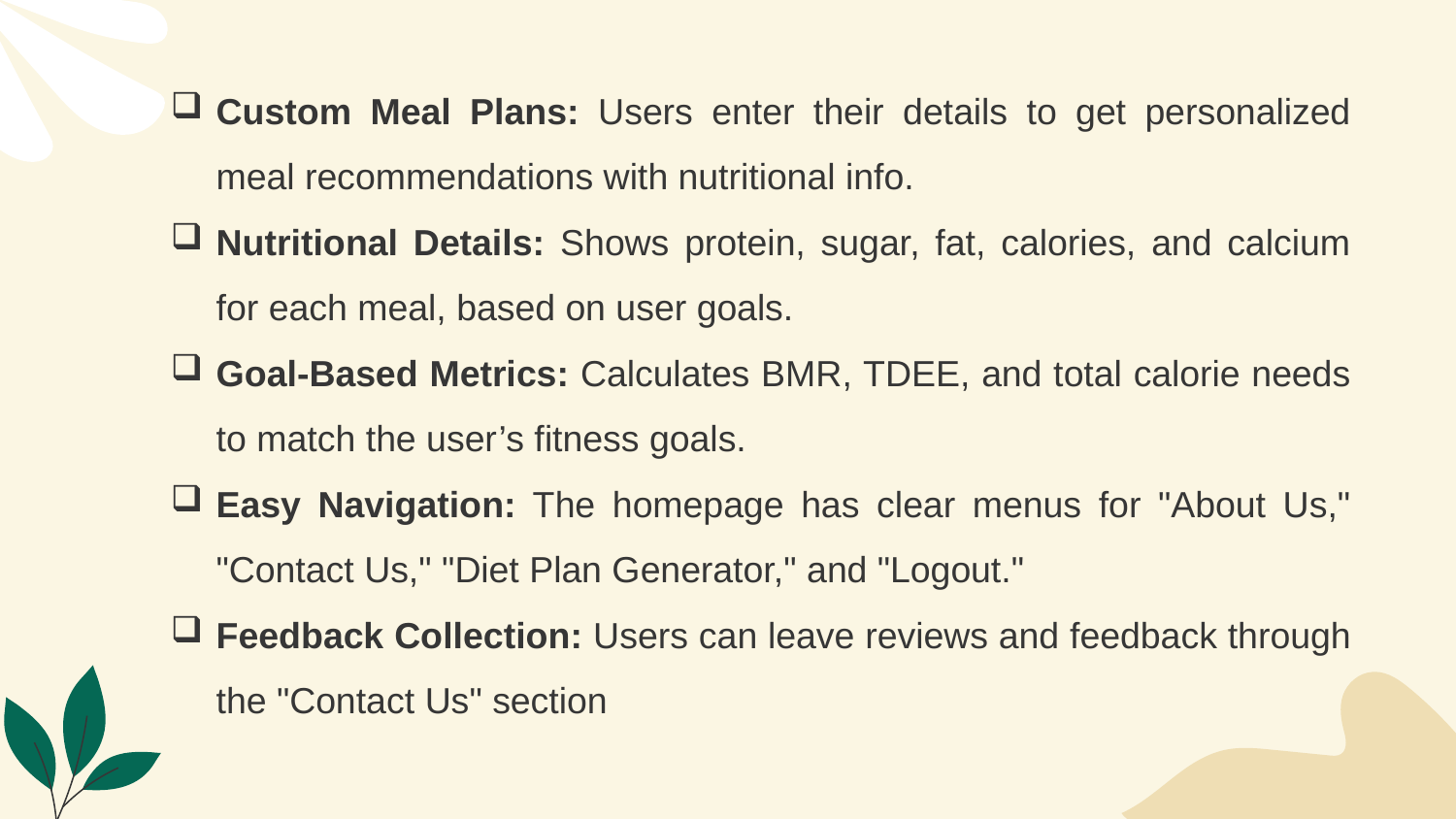

Custom Meal Plans: Users enter their details to get personalized meal recommendations with nutritional info.
Nutritional Details: Shows protein, sugar, fat, calories, and calcium for each meal, based on user goals.
Goal-Based Metrics: Calculates BMR, TDEE, and total calorie needs to match the user’s fitness goals.
Easy Navigation: The homepage has clear menus for "About Us," "Contact Us," "Diet Plan Generator," and "Logout."
Feedback Collection: Users can leave reviews and feedback through the "Contact Us" section